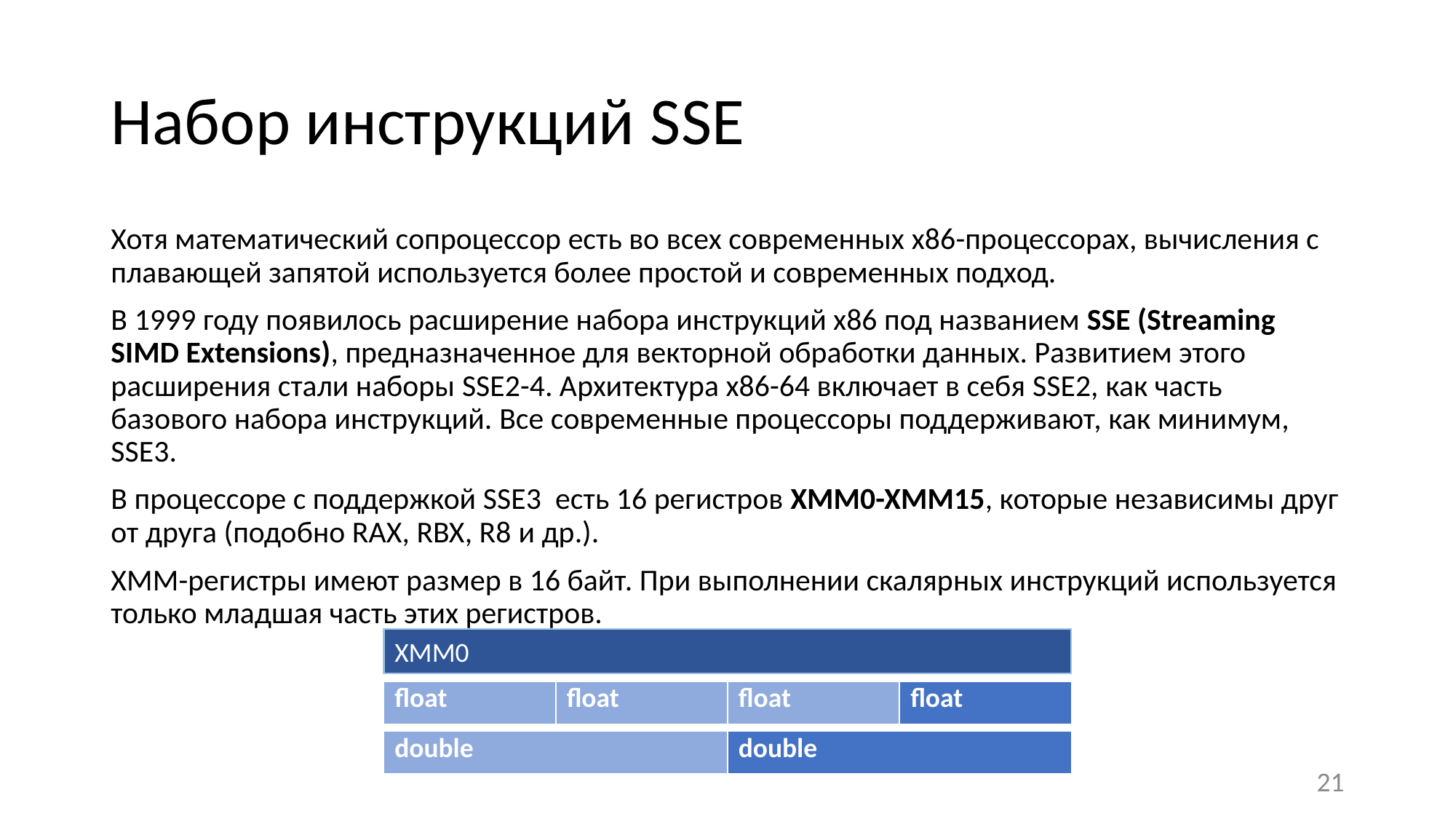

# Набор инструкций SSE
Хотя математический сопроцессор есть во всех современных x86-процессорах, вычисления с плавающей запятой используется более простой и современных подход.
В 1999 году появилось расширение набора инструкций х86 под названием SSE (Streaming SIMD Extensions), предназначенное для векторной обработки данных. Развитием этого расширения стали наборы SSE2-4. Архитектура х86-64 включает в себя SSE2, как часть базового набора инструкций. Все современные процессоры поддерживают, как минимум, SSE3.
В процессоре с поддержкой SSE3  есть 16 регистров XMM0-XMM15, которые независимы друг от друга (подобно RAX, RBX, R8 и др.).
XMM-регистры имеют размер в 16 байт. При выполнении скалярных инструкций используется только младшая часть этих регистров.
XMM0
| float | float | float | float |
| --- | --- | --- | --- |
| double | double |
| --- | --- |
21